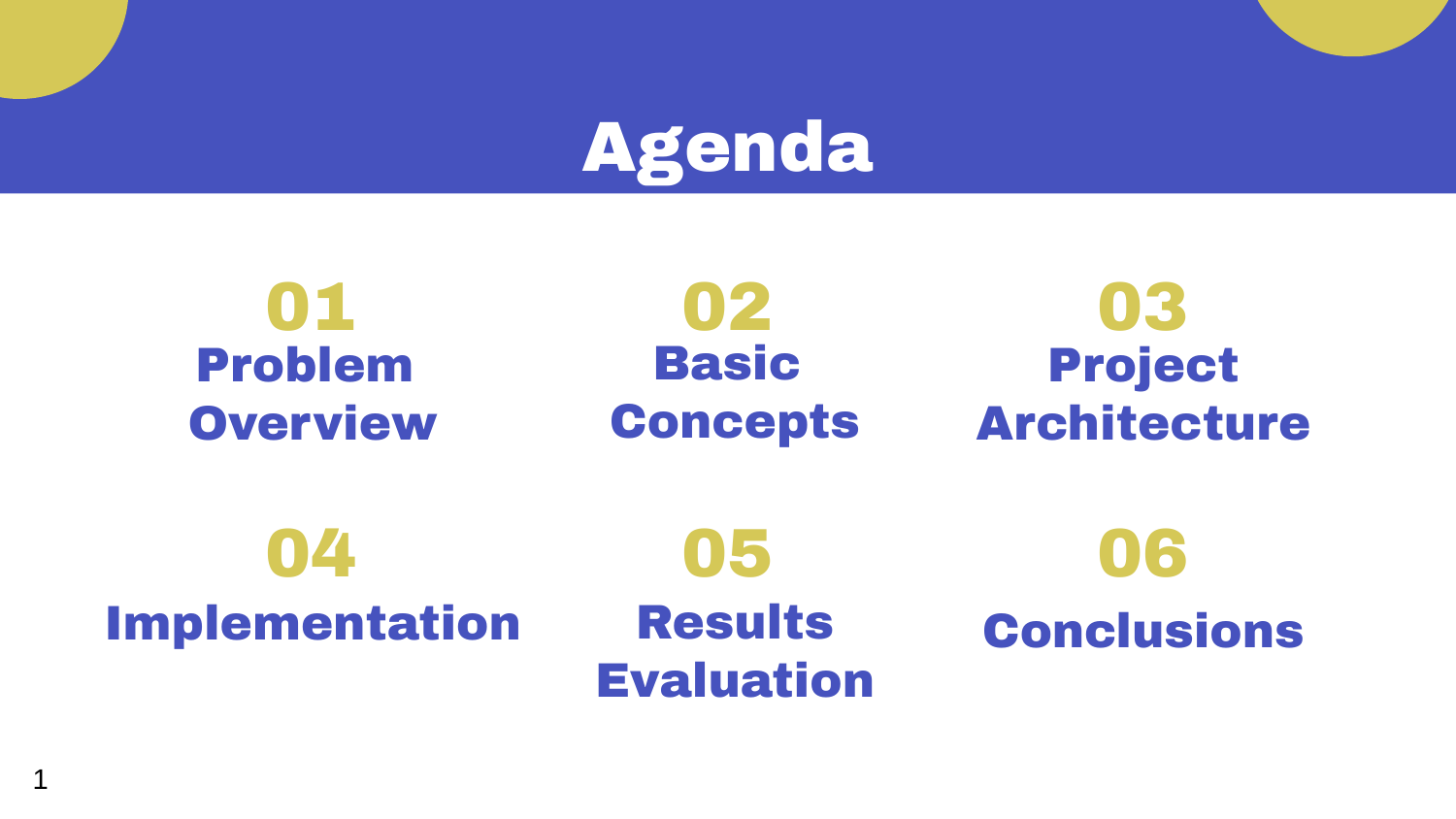

# Agenda
01
02
03
Basic
Concepts
Project
Architecture
Problem
Overview
04
05
06
Implementation
Conclusions
Results Evaluation
1